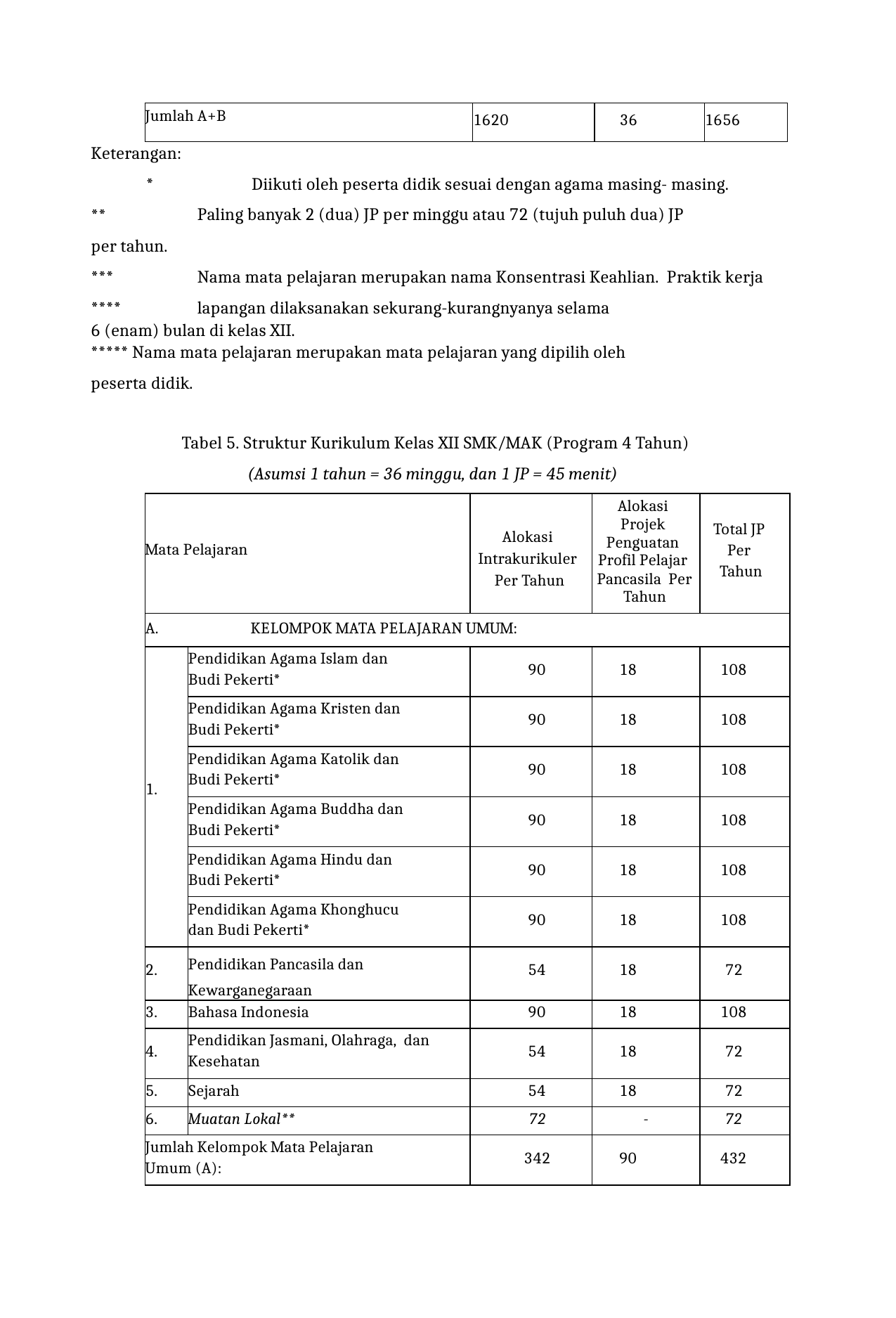

| Jumlah A+B | 1620 | 36 | 1656 |
| --- | --- | --- | --- |
Keterangan:
*	Diikuti oleh peserta didik sesuai dengan agama masing- masing.
Paling banyak 2 (dua) JP per minggu atau 72 (tujuh puluh dua) JP
**
per tahun.
***
****
Nama mata pelajaran merupakan nama Konsentrasi Keahlian.  Praktik kerja lapangan dilaksanakan sekurang-kurangnyanya selama
6 (enam) bulan di kelas XII.
***** Nama mata pelajaran merupakan mata pelajaran yang dipilih oleh
peserta didik.

Tabel 5. Struktur Kurikulum Kelas XII SMK/MAK (Program 4 Tahun)
(Asumsi 1 tahun = 36 minggu, dan 1 JP = 45 menit)
| Mata Pelajaran |  | Alokasi Intrakurikuler Per Tahun | Alokasi Projek Penguatan Profil Pelajar Pancasila Per Tahun | Total JP Per Tahun |
| --- | --- | --- | --- | --- |
| A. KELOMPOK MATA PELAJARAN UMUM: |  |  |  |  |
| 1. | Pendidikan Agama Islam dan Budi Pekerti\* | 90 | 18 | 108 |
|  | Pendidikan Agama Kristen dan Budi Pekerti\* | 90 | 18 | 108 |
|  | Pendidikan Agama Katolik dan Budi Pekerti\* | 90 | 18 | 108 |
|  | Pendidikan Agama Buddha dan Budi Pekerti\* | 90 | 18 | 108 |
|  | Pendidikan Agama Hindu dan Budi Pekerti\* | 90 | 18 | 108 |
|  | Pendidikan Agama Khonghucu dan Budi Pekerti\* | 90 | 18 | 108 |
| 2. | Pendidikan Pancasila dan Kewarganegaraan | 54 | 18 | 72 |
| 3. | Bahasa Indonesia | 90 | 18 | 108 |
| 4. | Pendidikan Jasmani, Olahraga, dan Kesehatan | 54 | 18 | 72 |
| 5. | Sejarah | 54 | 18 | 72 |
| 6. | Muatan Lokal\*\* | 72 | - | 72 |
| Jumlah Kelompok Mata Pelajaran Umum (A): |  | 342 | 90 | 432 |